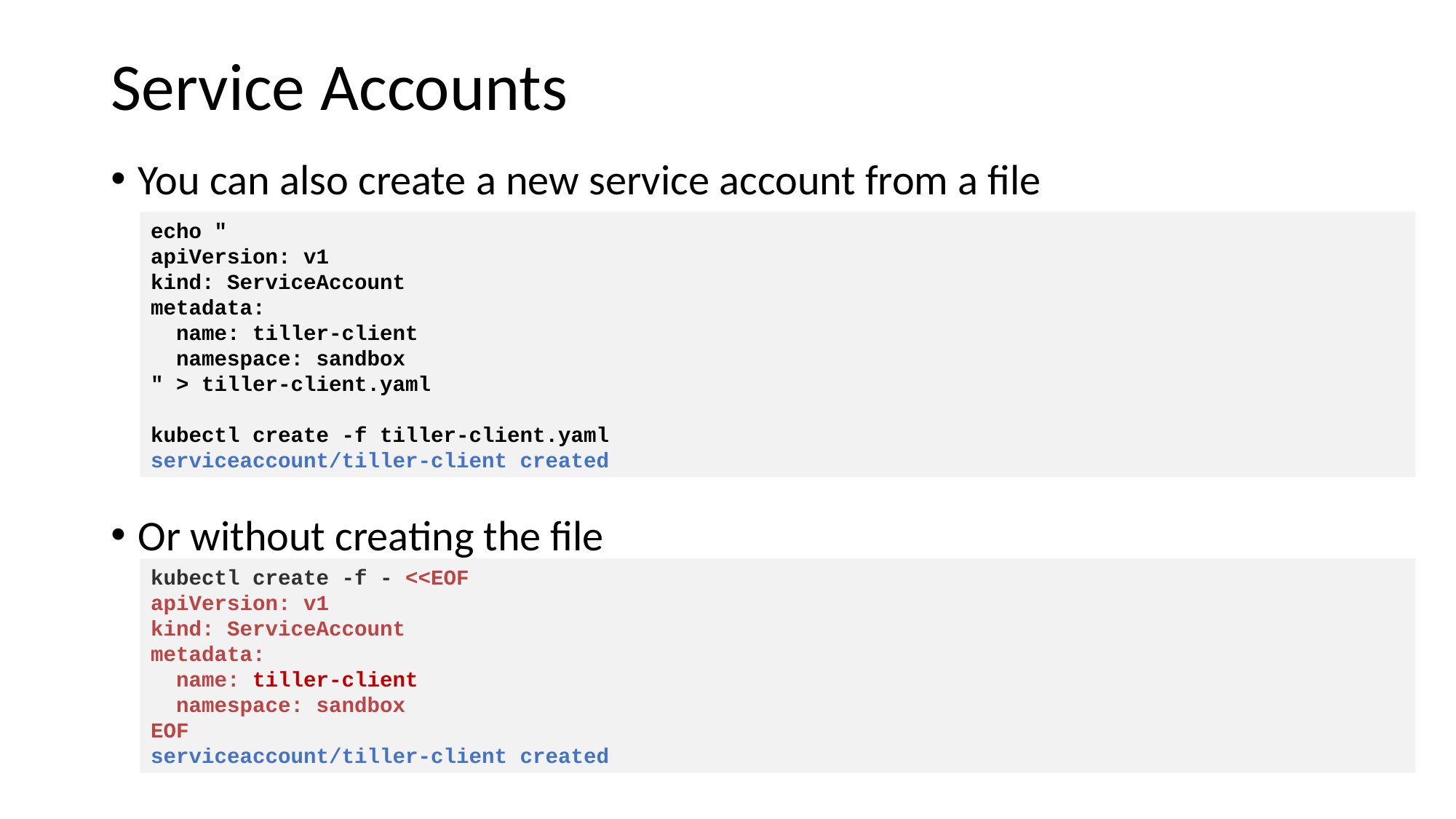

# Service Accounts
You can also create a new service account from a file

Or without creating the file

echo "
apiVersion: v1
kind: ServiceAccount
metadata:
  name: tiller-client
  namespace: sandbox
" > tiller-client.yaml

kubectl create -f tiller-client.yaml
serviceaccount/tiller-client created
kubectl create -f - <<EOF
apiVersion: v1
kind: ServiceAccount
metadata:
  name: tiller-client
  namespace: sandbox
EOF
serviceaccount/tiller-client created